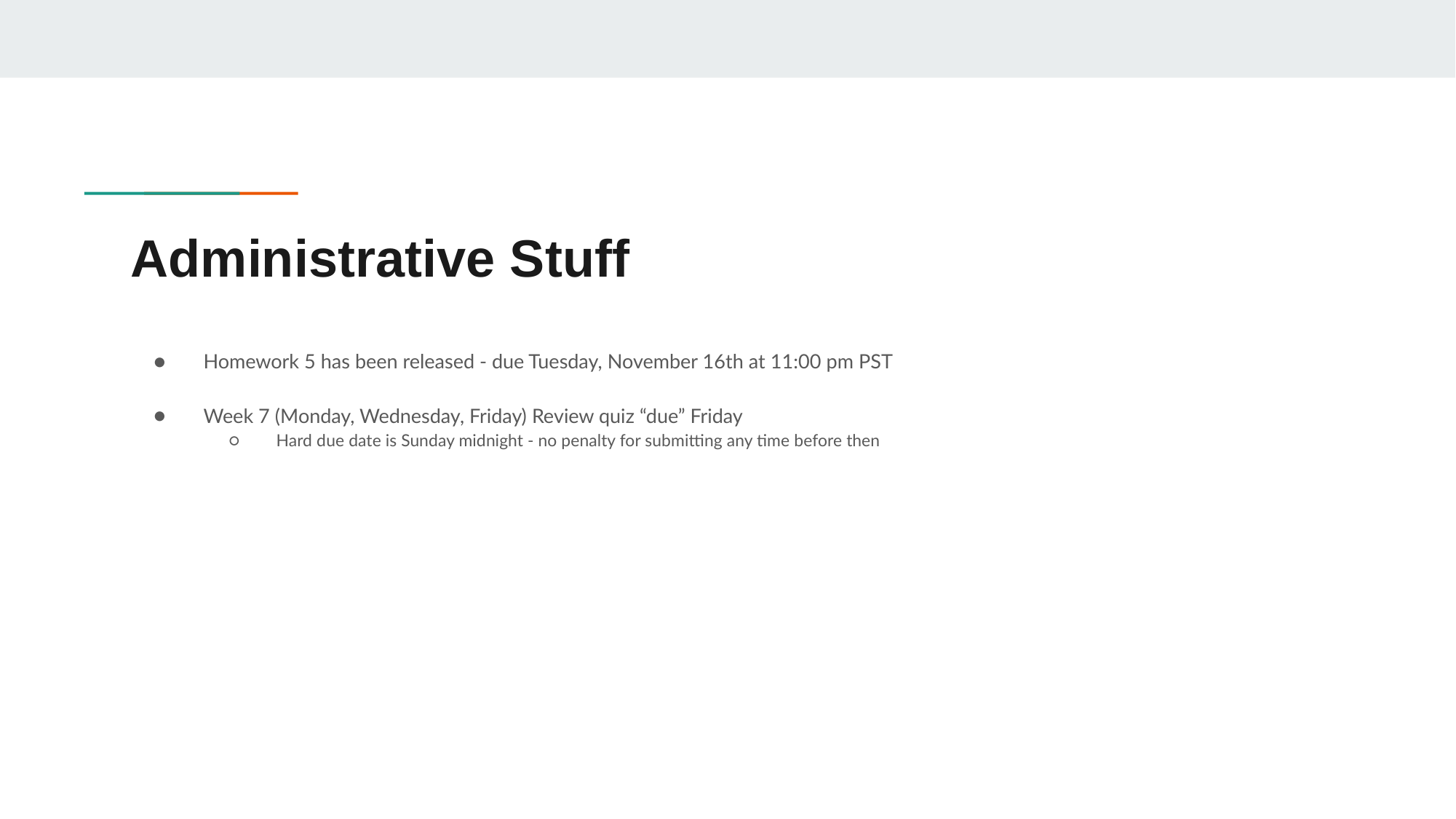

# Administrative Stuff
Homework 5 has been released - due Tuesday, November 16th at 11:00 pm PST

Week 7 (Monday, Wednesday, Friday) Review quiz “due” Friday
Hard due date is Sunday midnight - no penalty for submitting any time before then